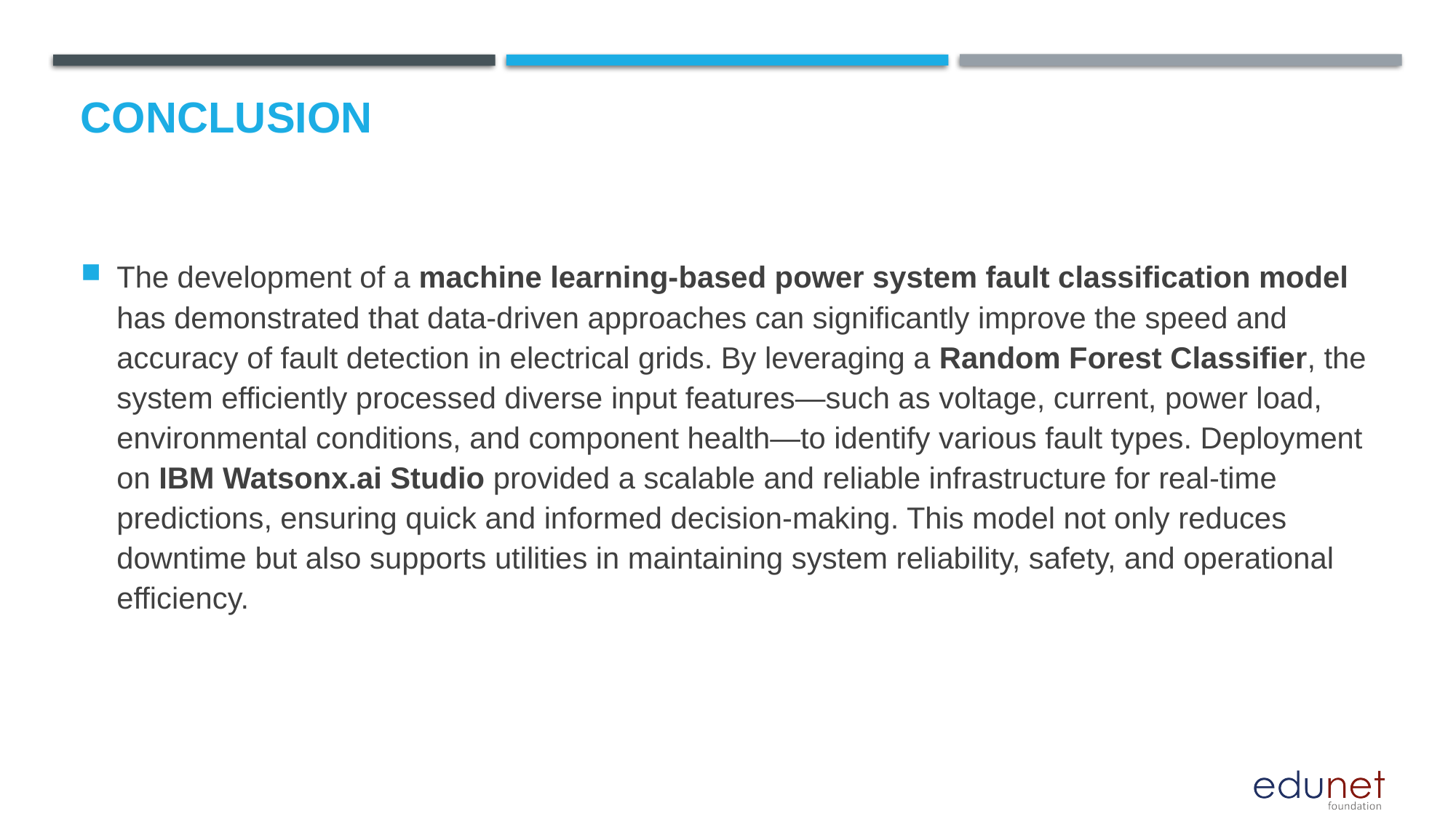

# Conclusion
The development of a machine learning-based power system fault classification model has demonstrated that data-driven approaches can significantly improve the speed and accuracy of fault detection in electrical grids. By leveraging a Random Forest Classifier, the system efficiently processed diverse input features—such as voltage, current, power load, environmental conditions, and component health—to identify various fault types. Deployment on IBM Watsonx.ai Studio provided a scalable and reliable infrastructure for real-time predictions, ensuring quick and informed decision-making. This model not only reduces downtime but also supports utilities in maintaining system reliability, safety, and operational efficiency.